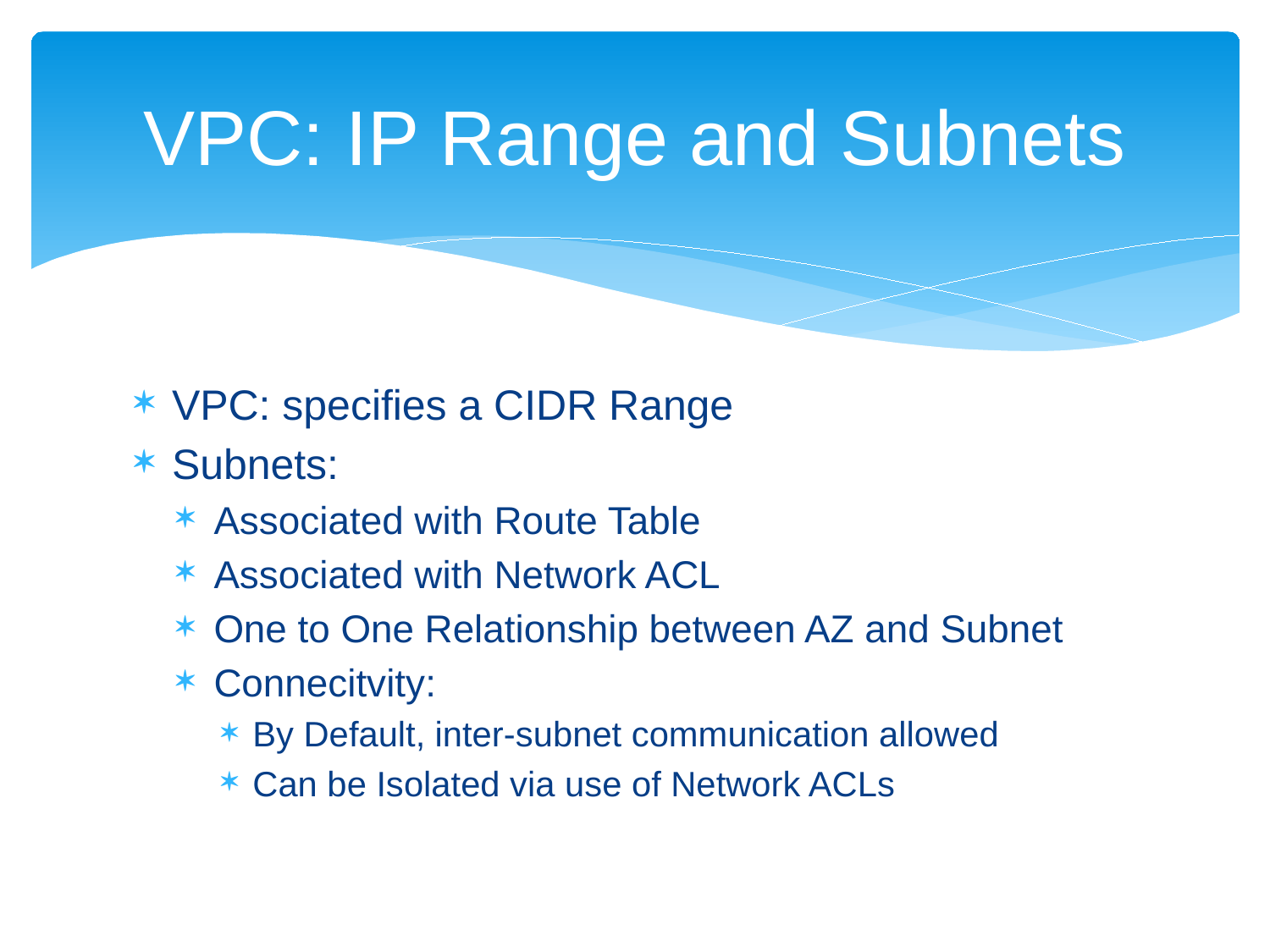

# VPC: IP Range and Subnets
VPC: specifies a CIDR Range
Subnets:
Associated with Route Table
Associated with Network ACL
One to One Relationship between AZ and Subnet
Connecitvity:
By Default, inter-subnet communication allowed
Can be Isolated via use of Network ACLs